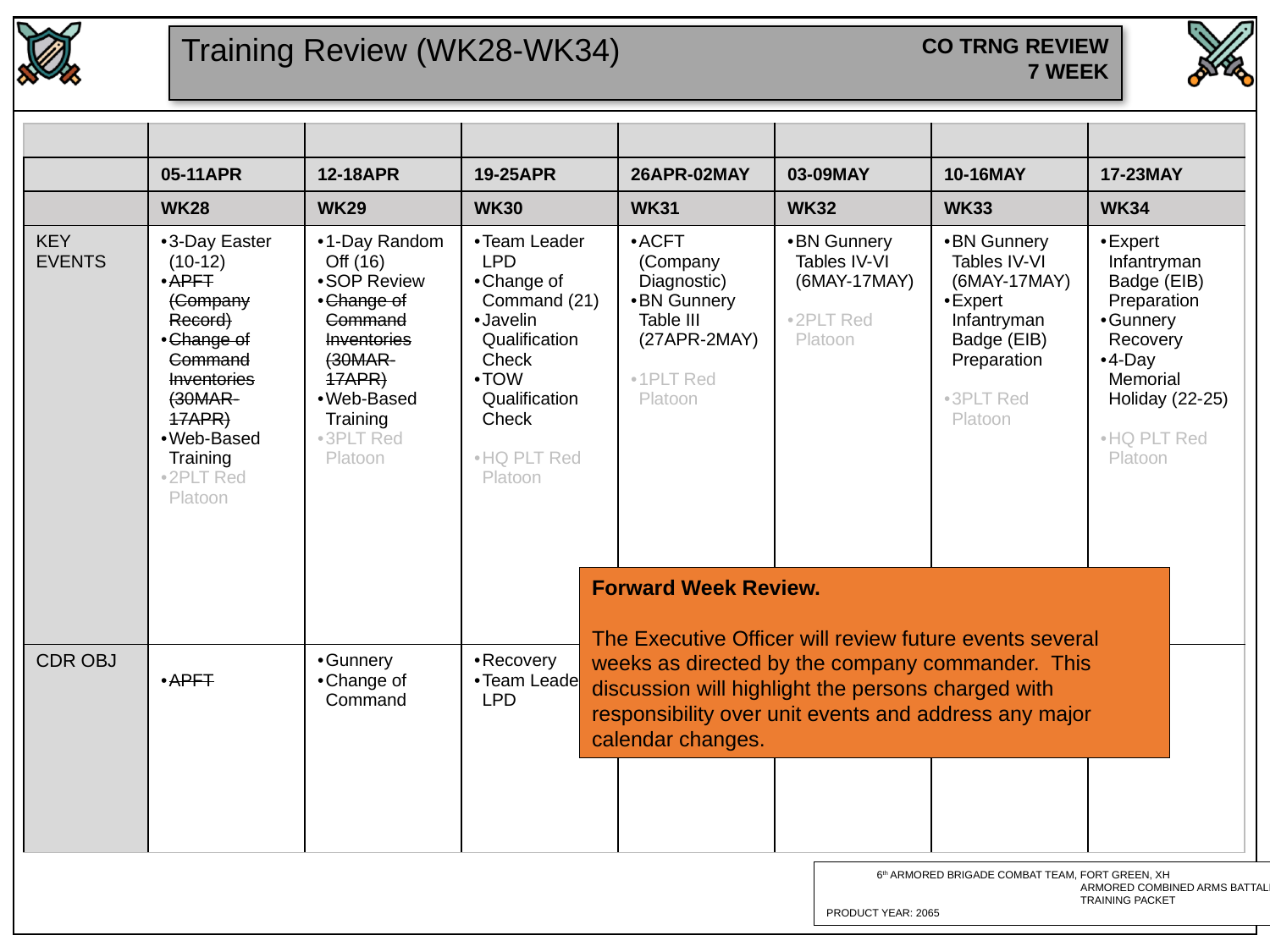

Training Review (WK28-WK34)
|  |  |  |  |  |  |  |  |
| --- | --- | --- | --- | --- | --- | --- | --- |
|  | 05-11APR | 12-18APR | 19-25APR | 26APR-02MAY | 03-09MAY | 10-16MAY | 17-23MAY |
|  | WK28 | WK29 | WK30 | WK31 | WK32 | WK33 | WK34 |
| KEY EVENTS | 3-Day Easter (10-12) APFT (Company Record) Change of Command Inventories (30MAR-17APR) Web-Based Training 2PLT Red Platoon | 1-Day Random Off (16) SOP Review Change of Command Inventories (30MAR-17APR) Web-Based Training 3PLT Red Platoon | Team Leader LPD Change of Command (21) Javelin Qualification Check TOW Qualification Check HQ PLT Red Platoon | ACFT (Company Diagnostic) BN Gunnery Table III (27APR-2MAY) 1PLT Red Platoon | BN Gunnery Tables IV-VI (6MAY-17MAY) 2PLT Red Platoon | BN Gunnery Tables IV-VI (6MAY-17MAY) Expert Infantryman Badge (EIB) Preparation 3PLT Red Platoon | Expert Infantryman Badge (EIB) Preparation Gunnery Recovery 4-Day Memorial Holiday (22-25) HQ PLT Red Platoon |
| CDR OBJ | APFT | Gunnery Change of Command | Recovery Team Leader LPD | Recovery ACFT | Non-Standard Wpns Qual | EIB | EIB |
Forward Week Review.

The Executive Officer will review future events several weeks as directed by the company commander.  This discussion will highlight the persons charged with responsibility over unit events and address any major calendar changes.